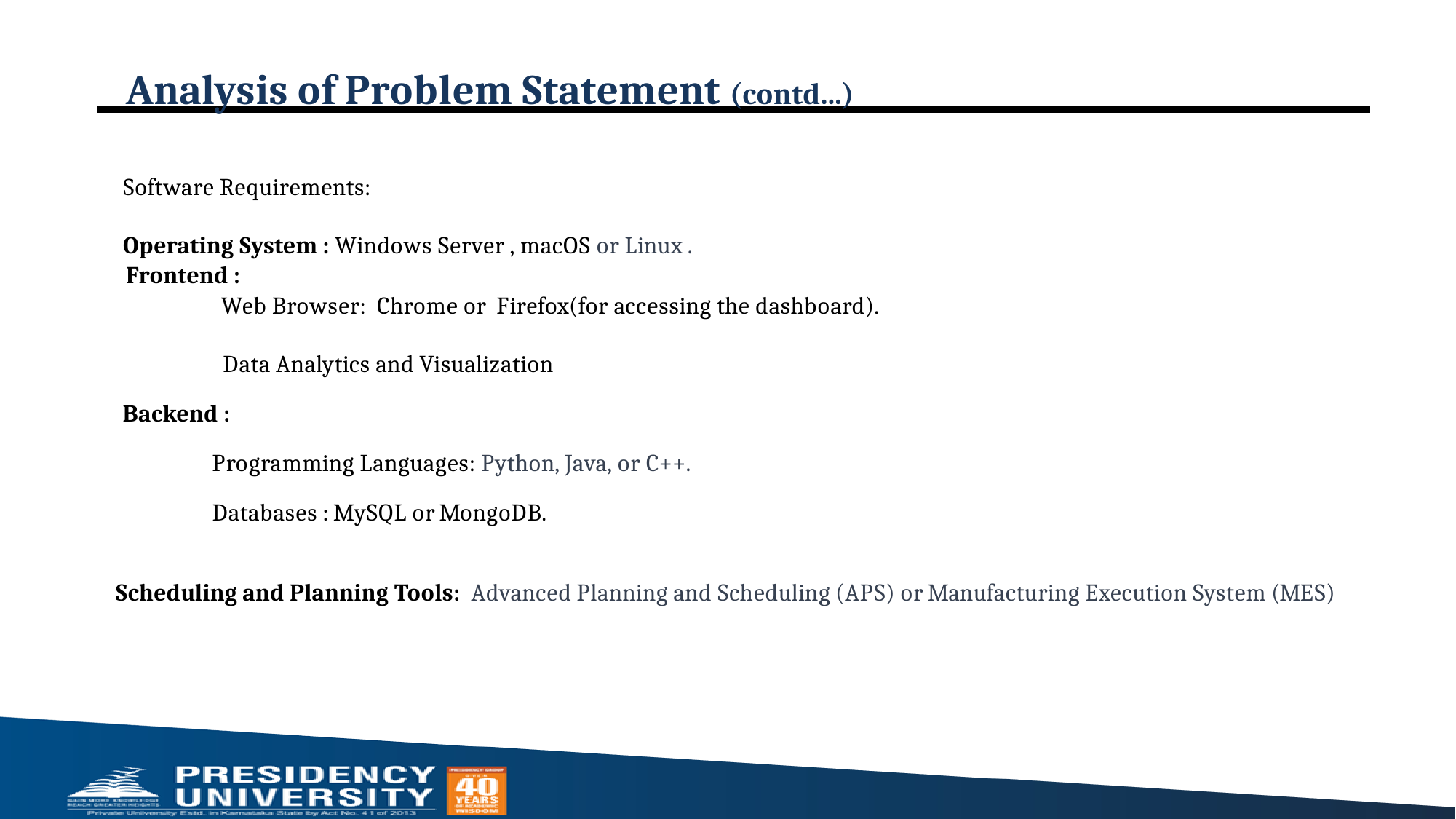

# Analysis of Problem Statement (contd...)
Software Requirements:
Operating System : Windows Server , macOS or Linux .
  Frontend :
                    Web Browser:  Chrome or  Firefox(for accessing the dashboard).
                   Data Analytics and Visualization
Backend :
                 Programming Languages: Python, Java, or C++.
                 Databases : MySQL or MongoDB.

Scheduling and Planning Tools:  Advanced Planning and Scheduling (APS) or Manufacturing Execution System (MES)